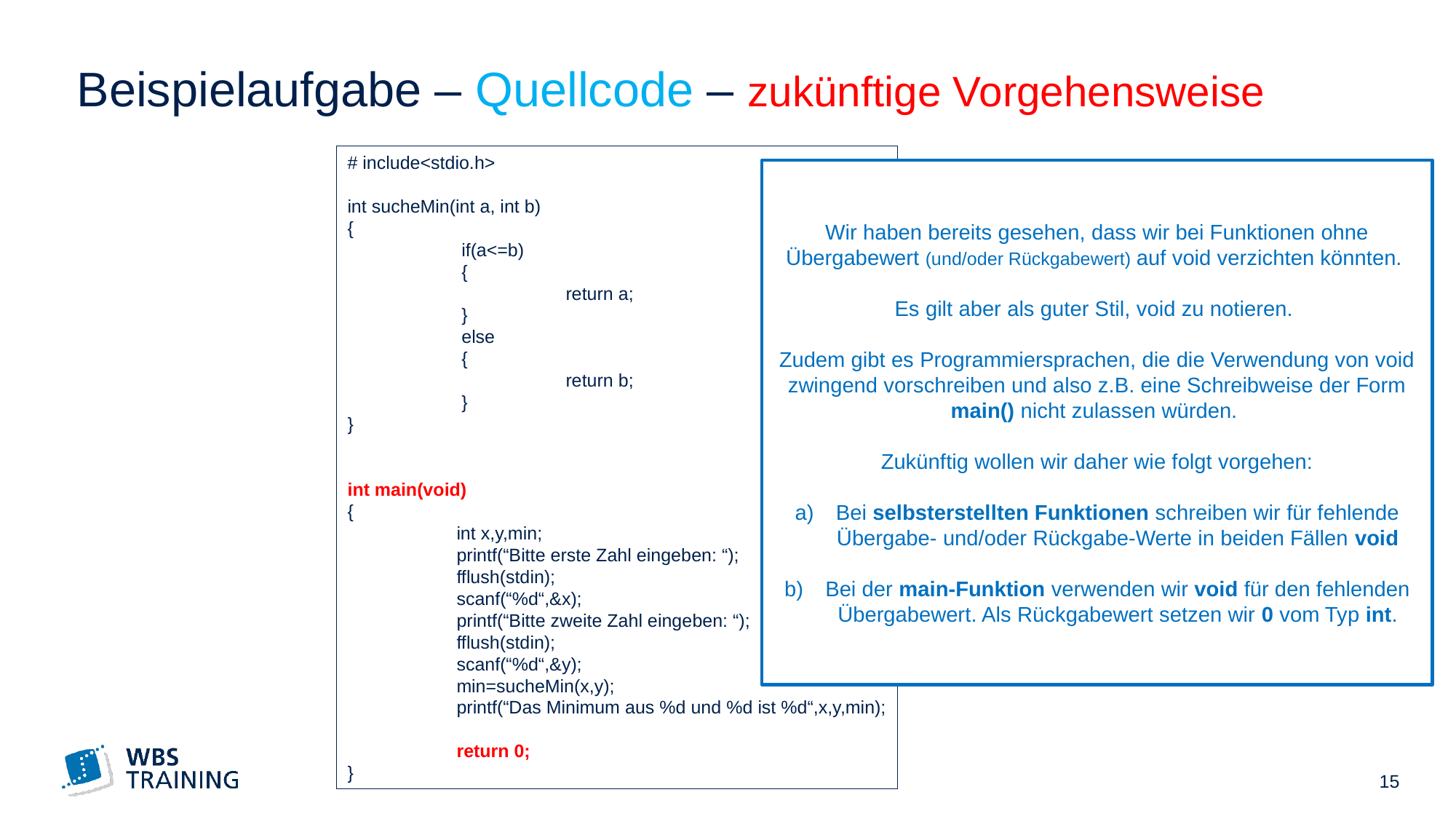

# Beispielaufgabe – Quellcode – zukünftige Vorgehensweise
# include<stdio.h>

int sucheMin(int a, int b)
{
	 if(a<=b)
	 {
		return a;
	 }
	 else
	 {
		return b;
	 }
}

int main(void)
{
	int x,y,min;
	printf(“Bitte erste Zahl eingeben: “);
	fflush(stdin);
	scanf(“%d“,&x);
	printf(“Bitte zweite Zahl eingeben: “);
	fflush(stdin);
	scanf(“%d“,&y);
	min=sucheMin(x,y);
	printf(“Das Minimum aus %d und %d ist %d“,x,y,min);

	return 0;
}
Wir haben bereits gesehen, dass wir bei Funktionen ohne Übergabewert (und/oder Rückgabewert) auf void verzichten könnten.

Es gilt aber als guter Stil, void zu notieren.

Zudem gibt es Programmiersprachen, die die Verwendung von void zwingend vorschreiben und also z.B. eine Schreibweise der Form main() nicht zulassen würden.

Zukünftig wollen wir daher wie folgt vorgehen:

Bei selbsterstellten Funktionen schreiben wir für fehlende Übergabe- und/oder Rückgabe-Werte in beiden Fällen void

Bei der main-Funktion verwenden wir void für den fehlenden Übergabewert. Als Rückgabewert setzen wir 0 vom Typ int.
    15